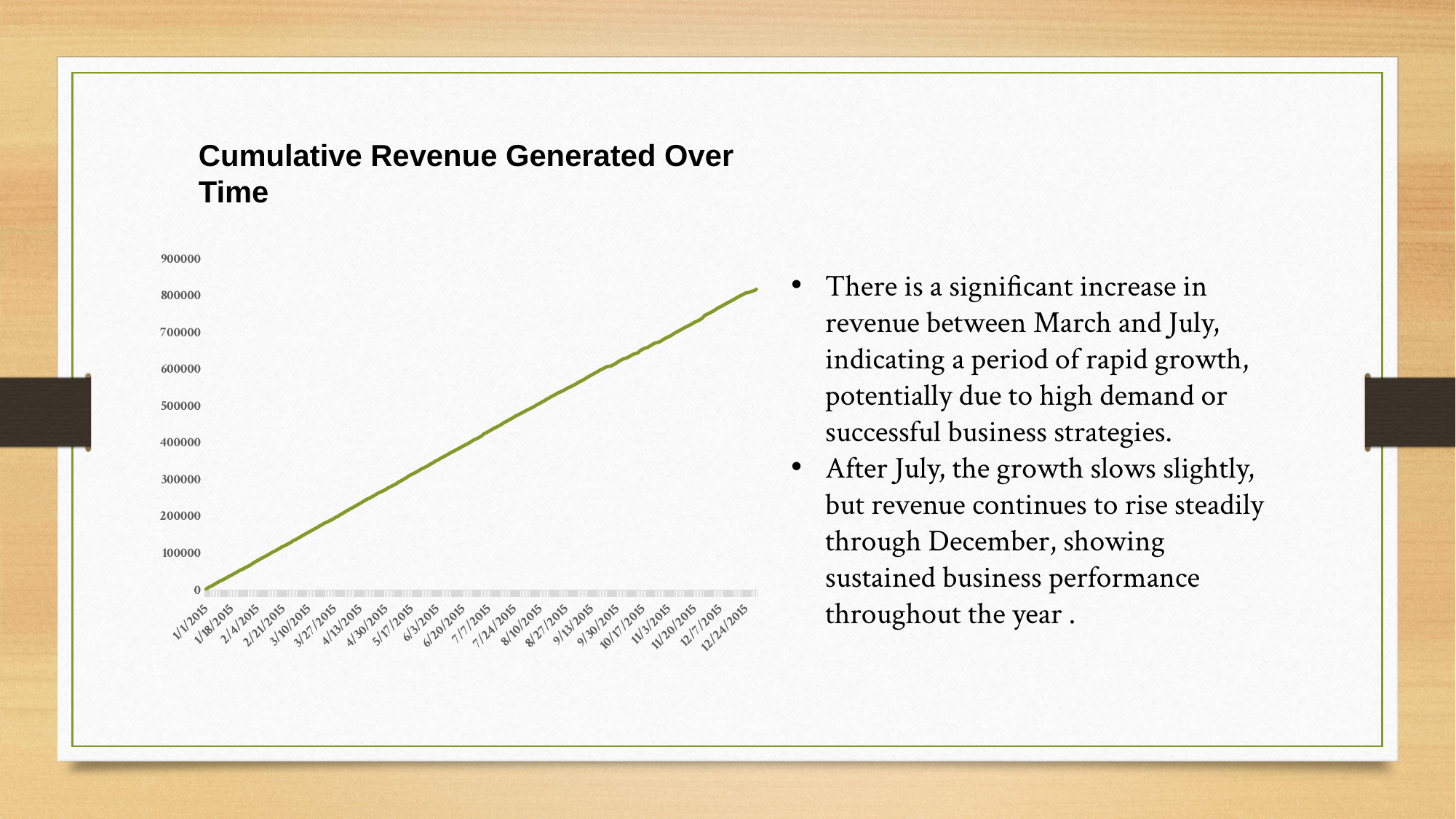

Cumulative Revenue Generated Over Time

### Chart

| Category | cum_revenue |
|---|---|
| 42005 | 2713.85 |
| 42006 | 5445.75 |
| 42007 | 8108.15 |
| 42008 | 9863.6 |
| 42009 | 11929.55 |
| 42010 | 14358.5 |
| 42011 | 16560.7 |
| 42012 | 19399.05 |
| 42013 | 21526.4 |
| 42014 | 23990.35 |
| 42015 | 25862.65 |
| 42016 | 27781.7 |
| 42017 | 29831.3 |
| 42018 | 32358.7 |
| 42019 | 34343.5 |
| 42020 | 36937.65 |
| 42021 | 39001.75 |
| 42022 | 40978.6 |
| 42023 | 43365.75 |
| 42024 | 45763.65 |
| 42025 | 47804.2 |
| 42026 | 50300.9 |
| 42027 | 52724.6 |
| 42028 | 55013.85 |
| 42029 | 56631.4 |
| 42030 | 58515.8 |
| 42031 | 61043.85 |
| 42032 | 63059.85 |
| 42033 | 65105.15 |
| 42034 | 67375.45 |
| 42035 | 69793.3 |
| 42036 | 72982.5 |
| 42037 | 75311.1 |
| 42038 | 77925.9 |
| 42039 | 80159.8 |
| 42040 | 82375.6 |
| 42041 | 84885.55 |
| 42042 | 87123.2 |
| 42043 | 89158.2 |
| 42044 | 91353.55 |
| 42045 | 93410.05 |
| 42046 | 95870.05 |
| 42047 | 98028.85 |
| 42048 | 100783.35 |
| 42049 | 103102.5 |
| 42050 | 105243.75 |
| 42051 | 107212.55 |
| 42052 | 109334.45 |
| 42053 | 111977.3 |
| 42054 | 114007.55 |
| 42055 | 116898.7 |
| 42056 | 119009.7 |
| 42057 | 120589.65 |
| 42058 | 122758.2 |
| 42059 | 124952.75 |
| 42060 | 127294.05 |
| 42061 | 129555.35 |
| 42062 | 132413.3 |
| 42063 | 134952.9 |
| 42064 | 136551.45 |
| 42065 | 138930.5 |
| 42066 | 141218.4 |
| 42067 | 143662.7 |
| 42068 | 146013.35 |
| 42069 | 148527.3 |
| 42070 | 150927.75 |
| 42071 | 153115.9 |
| 42072 | 155450.45 |
| 42073 | 157839.15 |
| 42074 | 160046.85 |
| 42075 | 162041.75 |
| 42076 | 164828.4 |
| 42077 | 166867.85 |
| 42078 | 168936.45 |
| 42079 | 171231.5 |
| 42080 | 174196.8 |
| 42081 | 176272.2 |
| 42082 | 178660.8 |
| 42083 | 181122.05 |
| 42084 | 183389.45 |
| 42085 | 184648.7 |
| 42086 | 186881.25 |
| 42087 | 189043.55 |
| 42088 | 190971.3 |
| 42089 | 193186.8 |
| 42090 | 195931.6 |
| 42091 | 198183.7 |
| 42092 | 200337.95 |
| 42093 | 202593.4 |
| 42094 | 205350.0 |
| 42095 | 207526.85 |
| 42096 | 210074.0 |
| 42097 | 212612.2 |
| 42098 | 215379.75 |
| 42099 | 217289.6 |
| 42100 | 219911.95 |
| 42101 | 222146.2 |
| 42102 | 224440.15 |
| 42103 | 226487.45 |
| 42104 | 228912.4 |
| 42105 | 231456.15 |
| 42106 | 233450.45 |
| 42107 | 235946.65 |
| 42108 | 238452.35 |
| 42109 | 241031.2 |
| 42110 | 243049.15 |
| 42111 | 245724.8 |
| 42112 | 248011.0 |
| 42113 | 249538.95 |
| 42114 | 251998.4 |
| 42115 | 254211.55 |
| 42116 | 256405.0 |
| 42117 | 258831.15 |
| 42118 | 261810.35 |
| 42119 | 263899.55 |
| 42120 | 265666.95 |
| 42121 | 267847.75 |
| 42122 | 269590.55 |
| 42123 | 271419.3 |
| 42124 | 274086.8 |
| 42125 | 276658.75 |
| 42126 | 279058.95 |
| 42127 | 280891.2 |
| 42128 | 283180.1 |
| 42129 | 284893.7 |
| 42130 | 287203.5 |
| 42131 | 289432.35 |
| 42132 | 292484.65 |
| 42133 | 294853.05 |
| 42134 | 297141.4 |
| 42135 | 299529.45 |
| 42136 | 301829.15 |
| 42137 | 304090.95 |
| 42138 | 306785.45 |
| 42139 | 310171.6 |
| 42140 | 312452.7 |
| 42141 | 314281.1 |
| 42142 | 316490.75 |
| 42143 | 318477.75 |
| 42144 | 320850.75 |
| 42145 | 322913.3 |
| 42146 | 325548.4 |
| 42147 | 327992.55 |
| 42148 | 330189.5 |
| 42149 | 332293.9 |
| 42150 | 334170.35 |
| 42151 | 336267.35 |
| 42152 | 338283.75 |
| 42153 | 341284.95 |
| 42154 | 343771.9 |
| 42155 | 345489.55 |
| 42156 | 348557.3 |
| 42157 | 351007.25 |
| 42158 | 352914.3 |
| 42159 | 355197.9 |
| 42160 | 357898.05 |
| 42161 | 360179.0 |
| 42162 | 362139.75 |
| 42163 | 364404.7 |
| 42164 | 366847.25 |
| 42165 | 368866.65 |
| 42166 | 371517.15 |
| 42167 | 373655.75 |
| 42168 | 376164.65 |
| 42169 | 378023.65 |
| 42170 | 380619.25 |
| 42171 | 382517.55 |
| 42172 | 384654.65 |
| 42173 | 386639.15 |
| 42174 | 389432.6 |
| 42175 | 391493.2 |
| 42176 | 393418.4 |
| 42177 | 395737.7 |
| 42178 | 397780.45 |
| 42179 | 400107.95 |
| 42180 | 402507.1 |
| 42181 | 405252.6 |
| 42182 | 408065.5 |
| 42183 | 409635.2 |
| 42184 | 411508.8 |
| 42185 | 413719.75 |
| 42186 | 415951.25 |
| 42187 | 418246.05 |
| 42188 | 421689.05 |
| 42189 | 425553.25 |
| 42190 | 427144.7 |
| 42191 | 429261.6 |
| 42192 | 431636.0 |
| 42193 | 434032.05 |
| 42194 | 436329.8 |
| 42195 | 438762.2 |
| 42196 | 440847.75 |
| 42197 | 443033.4 |
| 42198 | 445092.9 |
| 42199 | 447049.4 |
| 42200 | 449551.2 |
| 42201 | 452015.1 |
| 42202 | 455146.75 |
| 42203 | 457268.95 |
| 42204 | 459291.65 |
| 42205 | 461792.65 |
| 42206 | 463823.5 |
| 42207 | 466115.6 |
| 42208 | 468330.1 |
| 42209 | 471534.5 |
| 42210 | 473771.75 |
| 42211 | 475643.3 |
| 42212 | 477815.3 |
| 42213 | 479909.85 |
| 42214 | 481833.1 |
| 42215 | 484182.25 |
| 42216 | 486277.65 |
| 42217 | 488718.2 |
| 42218 | 490628.35 |
| 42219 | 492610.6 |
| 42220 | 494700.75 |
| 42221 | 496795.6 |
| 42222 | 498894.85 |
| 42223 | 501521.25 |
| 42224 | 504237.65 |
| 42225 | 506240.3 |
| 42226 | 508379.75 |
| 42227 | 510669.75 |
| 42228 | 513035.5 |
| 42229 | 515109.65 |
| 42230 | 518126.25 |
| 42231 | 520378.6 |
| 42232 | 522517.9 |
| 42233 | 525143.9 |
| 42234 | 527245.1 |
| 42235 | 529578.05 |
| 42236 | 531485.75 |
| 42237 | 534087.15 |
| 42238 | 536493.15 |
| 42239 | 538194.75 |
| 42240 | 539891.8 |
| 42241 | 541850.7 |
| 42242 | 544180.1 |
| 42243 | 546297.75 |
| 42244 | 548944.95 |
| 42245 | 550979.95 |
| 42246 | 552474.55 |
| 42247 | 554555.9 |
| 42248 | 556908.75 |
| 42249 | 558774.3 |
| 42250 | 561026.9 |
| 42251 | 563987.85 |
| 42252 | 566525.65 |
| 42253 | 568017.3 |
| 42254 | 570300.65 |
| 42255 | 572550.15 |
| 42256 | 575130.25 |
| 42257 | 577546.1 |
| 42258 | 580308.0 |
| 42259 | 582896.15 |
| 42260 | 584734.3 |
| 42261 | 586899.55 |
| 42262 | 589449.75 |
| 42263 | 591635.0 |
| 42264 | 593877.05 |
| 42265 | 596598.6 |
| 42266 | 598885.15 |
| 42267 | 600714.15 |
| 42268 | 602845.6 |
| 42269 | 605016.0 |
| 42270 | 607179.0 |
| 42273 | 609425.85 |
| 42274 | 611740.55 |
| 42275 | 613775.85 |
| 42276 | 616537.9 |
| 42277 | 618735.95 |
| 42278 | 621938.1 |
| 42279 | 624012.95 |
| 42280 | 626413.9 |
| 42281 | 628556.1 |
| 42283 | 630772.05 |
| 42284 | 632864.4 |
| 42285 | 634840.25 |
| 42286 | 637352.85 |
| 42287 | 639663.05 |
| 42288 | 641579.3 |
| 42290 | 643905.25 |
| 42291 | 646051.6 |
| 42292 | 650371.8 |
| 42293 | 652926.9 |
| 42294 | 655266.7 |
| 42295 | 657062.0 |
| 42297 | 659499.15 |
| 42298 | 661959.65 |
| 42299 | 664360.55 |
| 42300 | 666971.2 |
| 42301 | 669650.7 |
| 42302 | 671487.75 |
| 42304 | 673476.4 |
| 42305 | 675112.35 |
| 42306 | 677282.1 |
| 42307 | 680018.7 |
| 42308 | 682763.55 |
| 42309 | 684750.2 |
| 42310 | 687049.3 |
| 42311 | 688877.85 |
| 42312 | 690843.95 |
| 42313 | 693024.3 |
| 42314 | 696181.8 |
| 42315 | 698762.75 |
| 42316 | 700872.9 |
| 42317 | 703356.65 |
| 42318 | 705399.25 |
| 42319 | 707345.45 |
| 42320 | 709910.25 |
| 42321 | 712174.8 |
| 42322 | 714499.55 |
| 42323 | 716321.2 |
| 42324 | 718577.85 |
| 42325 | 720534.4 |
| 42326 | 722646.1 |
| 42327 | 725341.0 |
| 42328 | 727729.1 |
| 42329 | 729813.05 |
| 42330 | 731181.75 |
| 42331 | 733646.9 |
| 42332 | 735876.95 |
| 42333 | 738240.2 |
| 42334 | 742646.15 |
| 42335 | 747068.6 |
| 42336 | 749036.65 |
| 42337 | 750935.65 |
| 42338 | 753158.9 |
| 42339 | 755235.6 |
| 42340 | 757449.7 |
| 42341 | 759692.9 |
| 42342 | 762571.25 |
| 42343 | 765199.2 |
| 42344 | 767549.45 |
| 42345 | 769964.25 |
| 42346 | 771820.5 |
| 42347 | 774392.05 |
| 42348 | 776377.65 |
| 42349 | 779011.65 |
| 42350 | 780971.8 |
| 42351 | 783216.95 |
| 42352 | 785389.55 |
| 42353 | 787777.0 |
| 42354 | 790011.8 |
| 42355 | 791892.55 |
| 42356 | 794778.85 |
| 42357 | 797083.05 |
| 42358 | 799187.95 |
| 42359 | 801288.65 |
| 42360 | 803171.6 |
| 42361 | 805415.9 |
| 42362 | 807553.75 |
| 42364 | 809196.8 |
| 42365 | 810615.8 |
| 42366 | 812253.0 |
| 42367 | 813606.25 |
| 42368 | 814944.05 |
| 42369 | 817860.05 |
There is a significant increase in revenue between March and July, indicating a period of rapid growth, potentially due to high demand or successful business strategies.
After July, the growth slows slightly, but revenue continues to rise steadily through December, showing sustained business performance throughout the year .